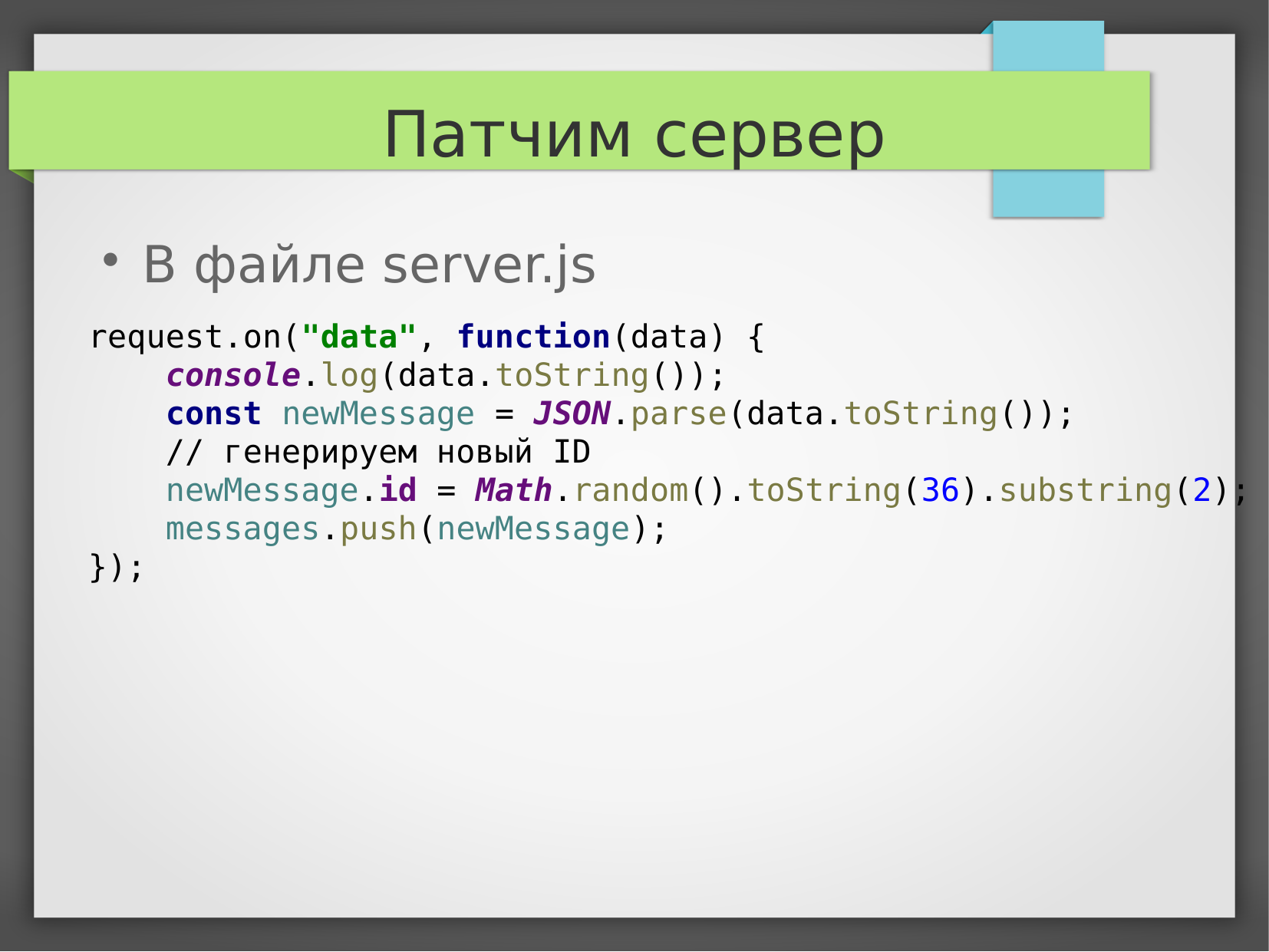

Патчим сервер
В файле server.js
request.on("data", function(data) {
    console.log(data.toString());
    const newMessage = JSON.parse(data.toString());
    // генерируем новый ID
    newMessage.id = Math.random().toString(36).substring(2);
    messages.push(newMessage);
});